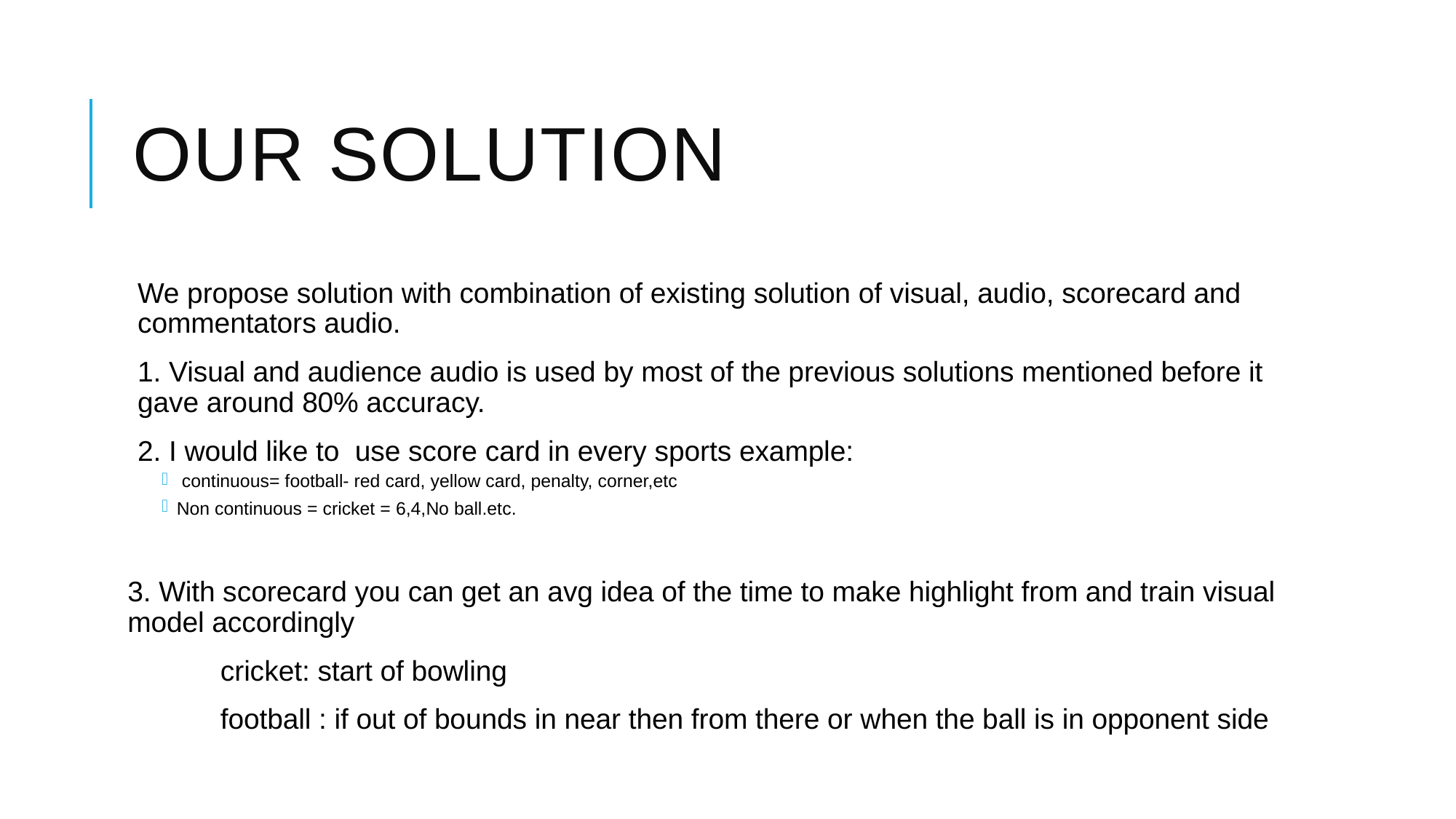

# Our solution
We propose solution with combination of existing solution of visual, audio, scorecard and commentators audio.
1. Visual and audience audio is used by most of the previous solutions mentioned before it gave around 80% accuracy.
2. I would like to  use score card in every sports example:
 continuous= football- red card, yellow card, penalty, corner,etc
Non continuous = cricket = 6,4,No ball.etc.

3. With scorecard you can get an avg idea of the time to make highlight from and train visual model accordingly
	cricket: start of bowling
	football : if out of bounds in near then from there or when the ball is in opponent side